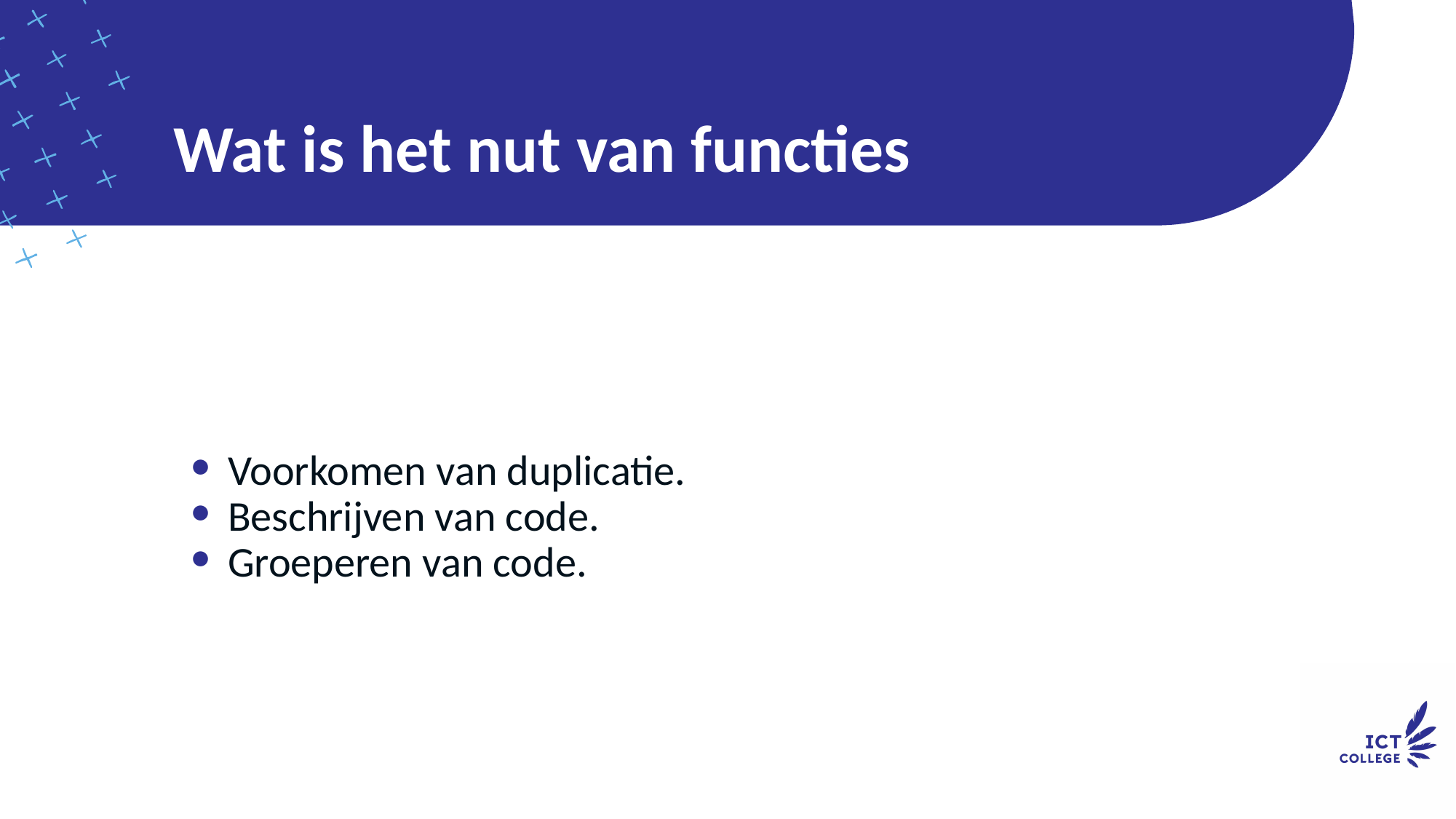

# Wat is het nut van functies
Voorkomen van duplicatie.
Beschrijven van code.
Groeperen van code.